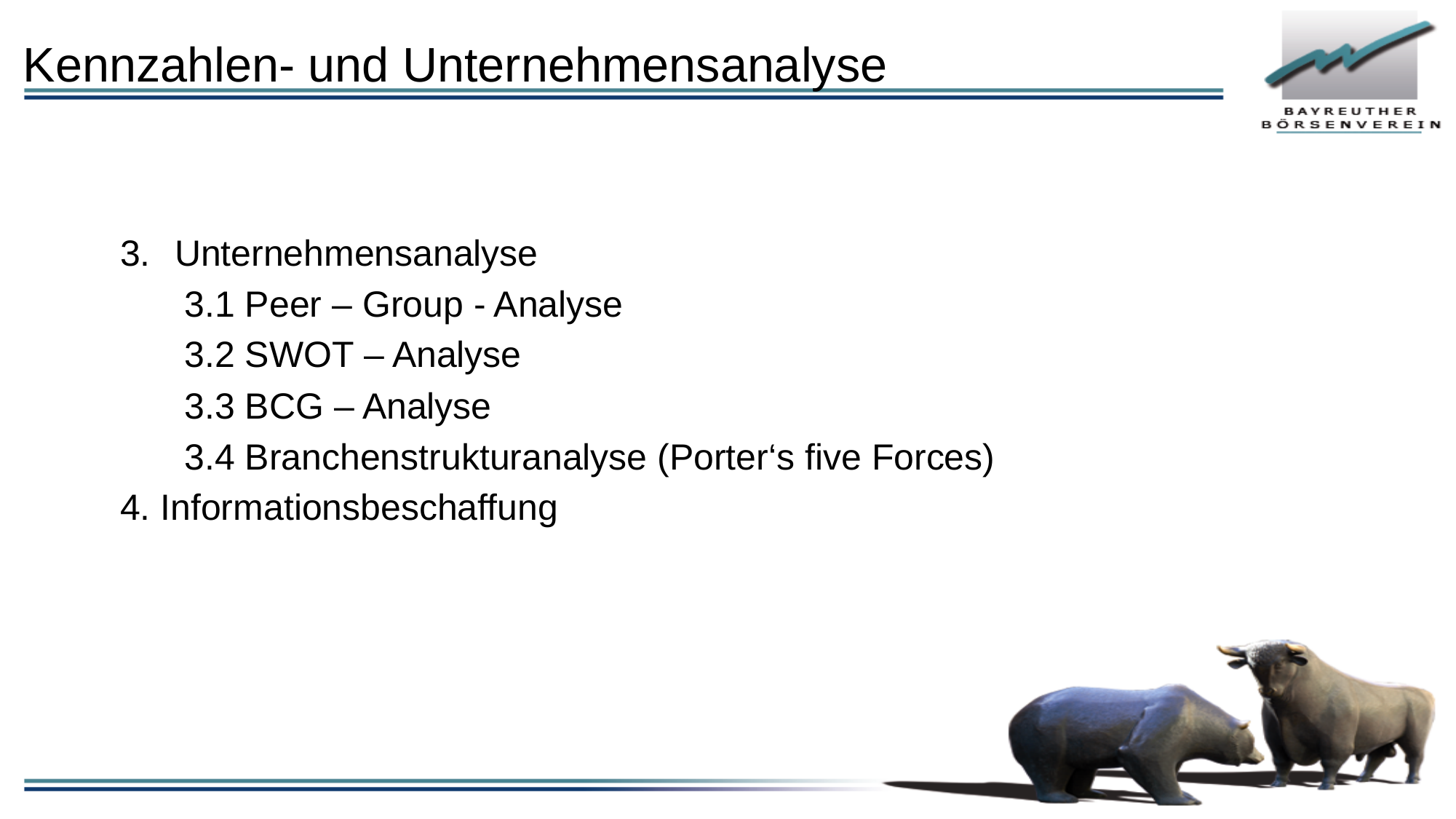

# Kennzahlen- und Unternehmensanalyse

Unternehmensanalyse
3.1 Peer – Group - Analyse
3.2 SWOT – Analyse
3.3 BCG – Analyse
3.4 Branchenstrukturanalyse (Porter‘s five Forces)
4. Informationsbeschaffung